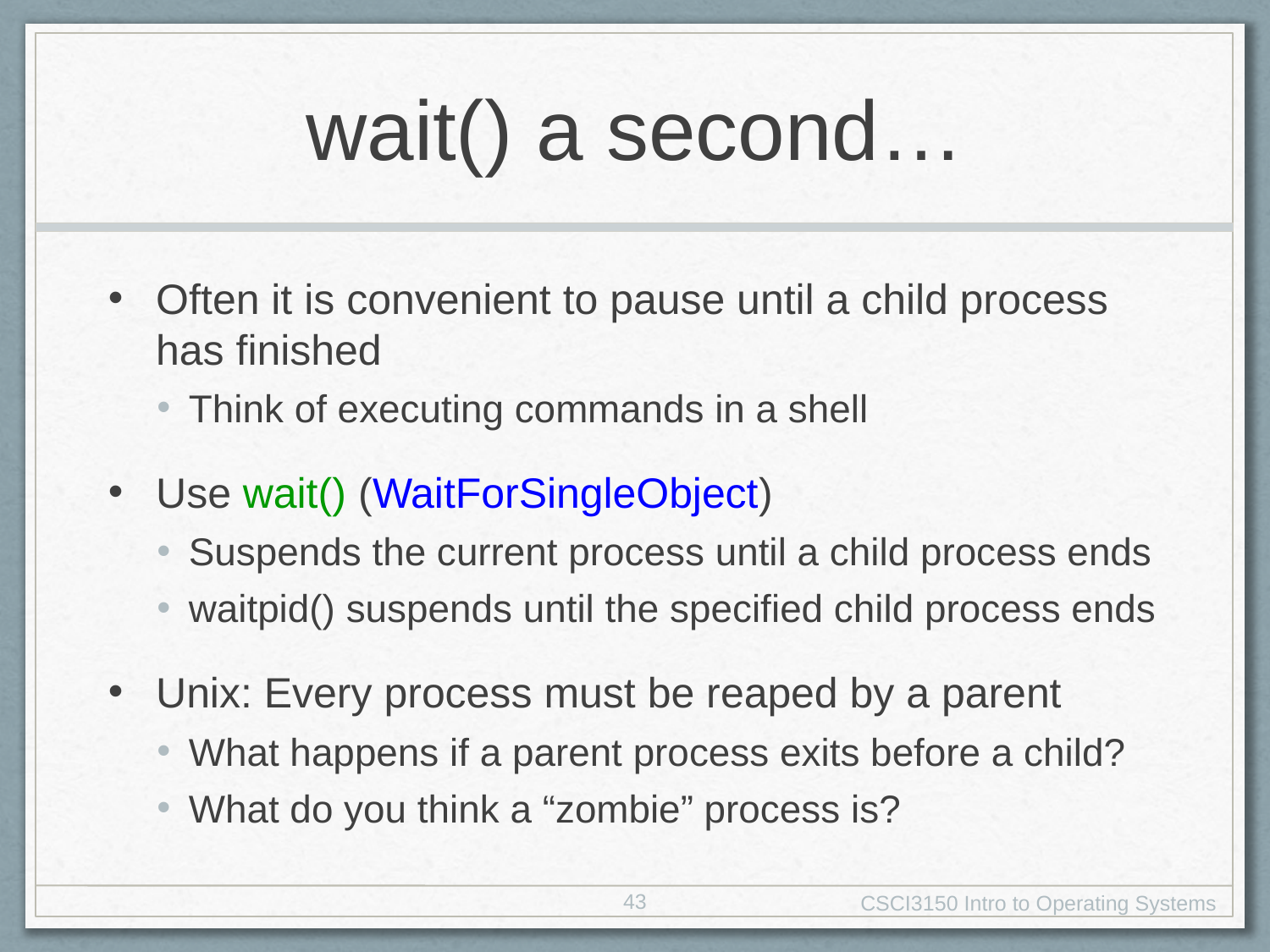

# wait() a second…
Often it is convenient to pause until a child process has finished
Think of executing commands in a shell
Use wait() (WaitForSingleObject)
Suspends the current process until a child process ends
waitpid() suspends until the specified child process ends
Unix: Every process must be reaped by a parent
What happens if a parent process exits before a child?
What do you think a “zombie” process is?
43
CSCI3150 Intro to Operating Systems